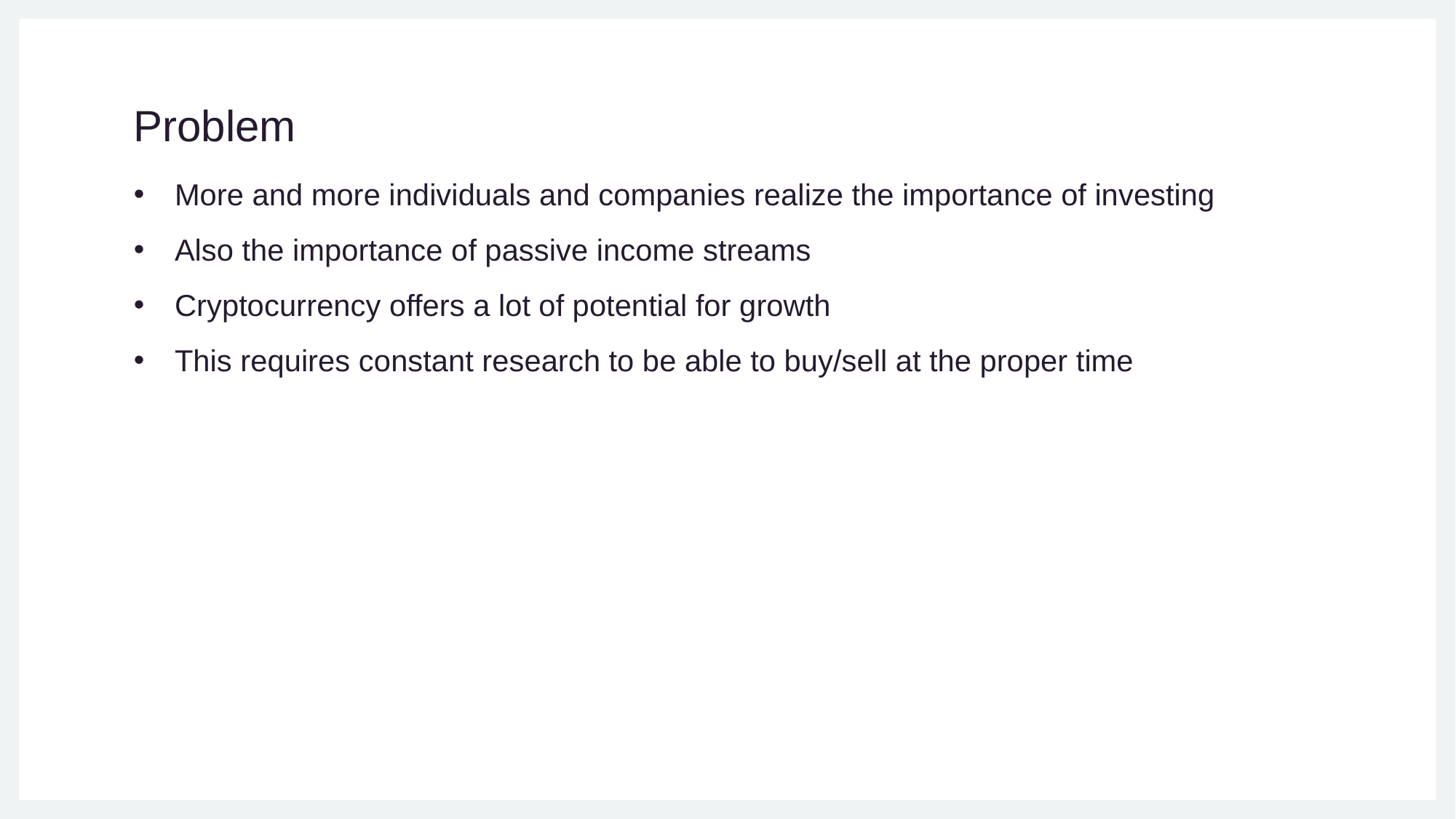

# Problem
More and more individuals and companies realize the importance of investing
Also the importance of passive income streams
Cryptocurrency offers a lot of potential for growth
This requires constant research to be able to buy/sell at the proper time